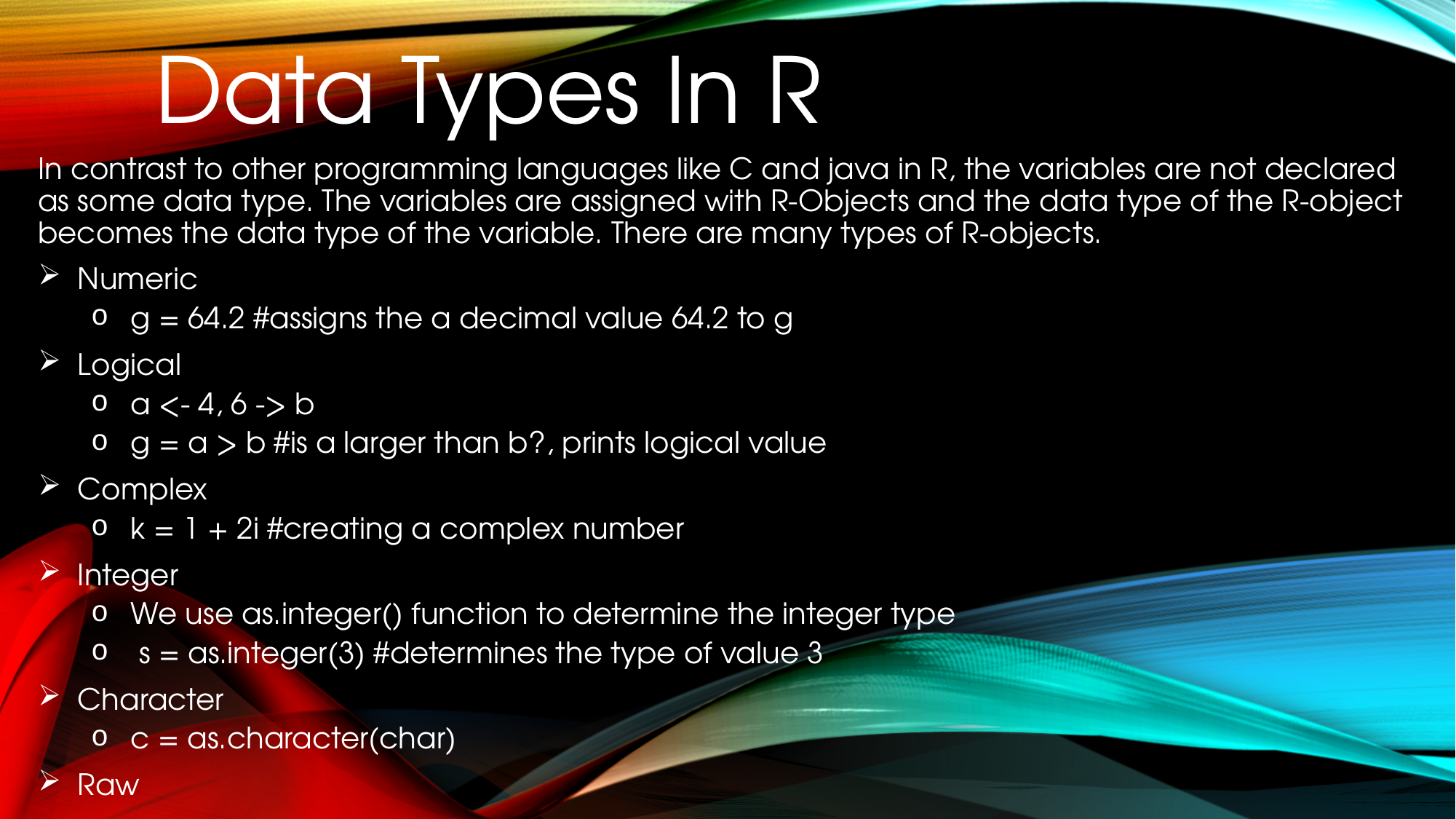

# Data Types In R
In contrast to other programming languages like C and java in R, the variables are not declared as some data type. The variables are assigned with R-Objects and the data type of the R-object becomes the data type of the variable. There are many types of R-objects.
Numeric
g = 64.2 #assigns the a decimal value 64.2 to g
Logical
a <- 4, 6 -> b
g = a > b #is a larger than b?, prints logical value
Complex
k = 1 + 2i #creating a complex number
Integer
We use as.integer() function to determine the integer type
 s = as.integer(3) #determines the type of value 3
Character
c = as.character(char)
Raw